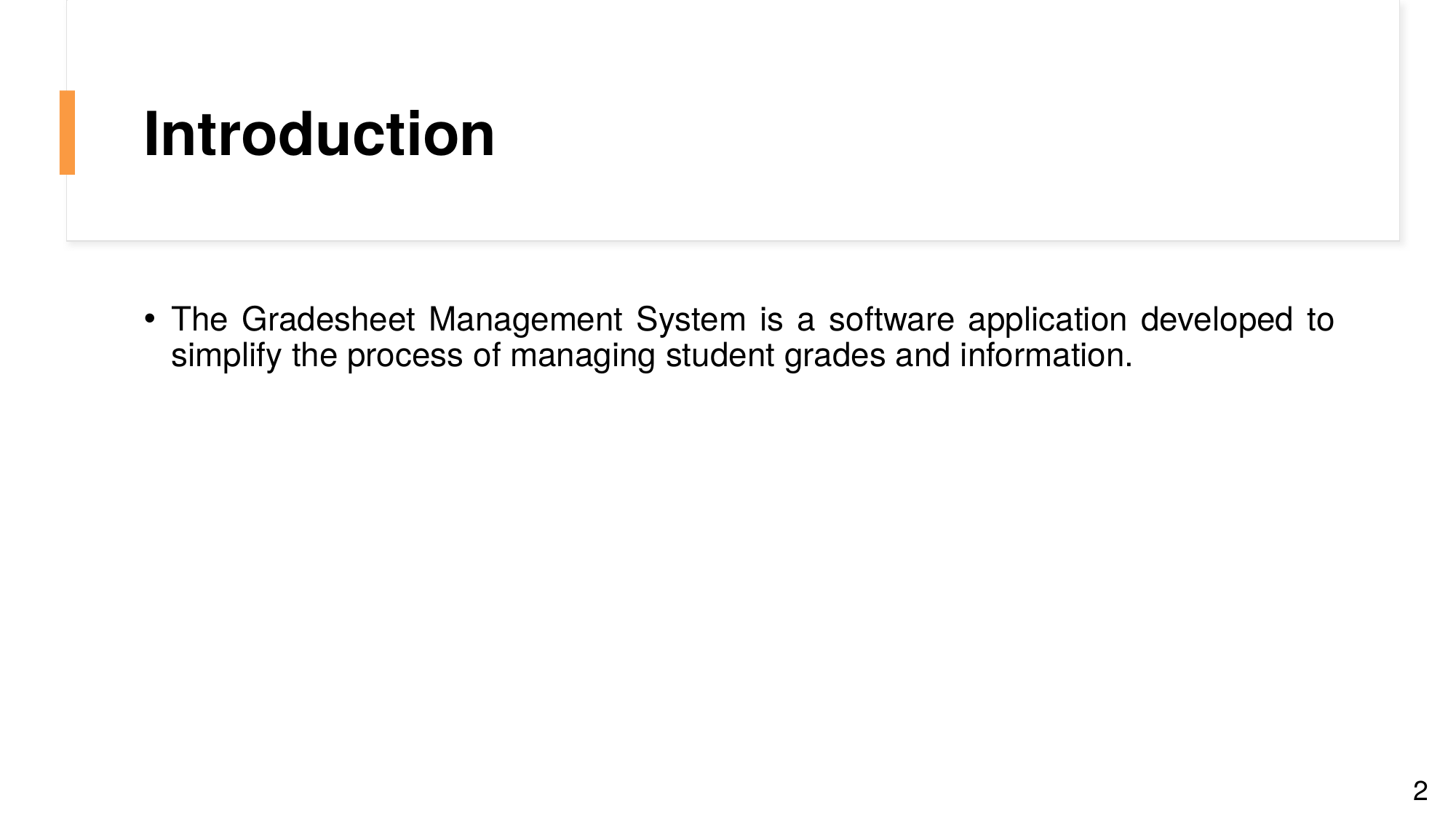

# Introduction

The Gradesheet Management System is a software application developed to simplify the process of managing student grades and information.
2